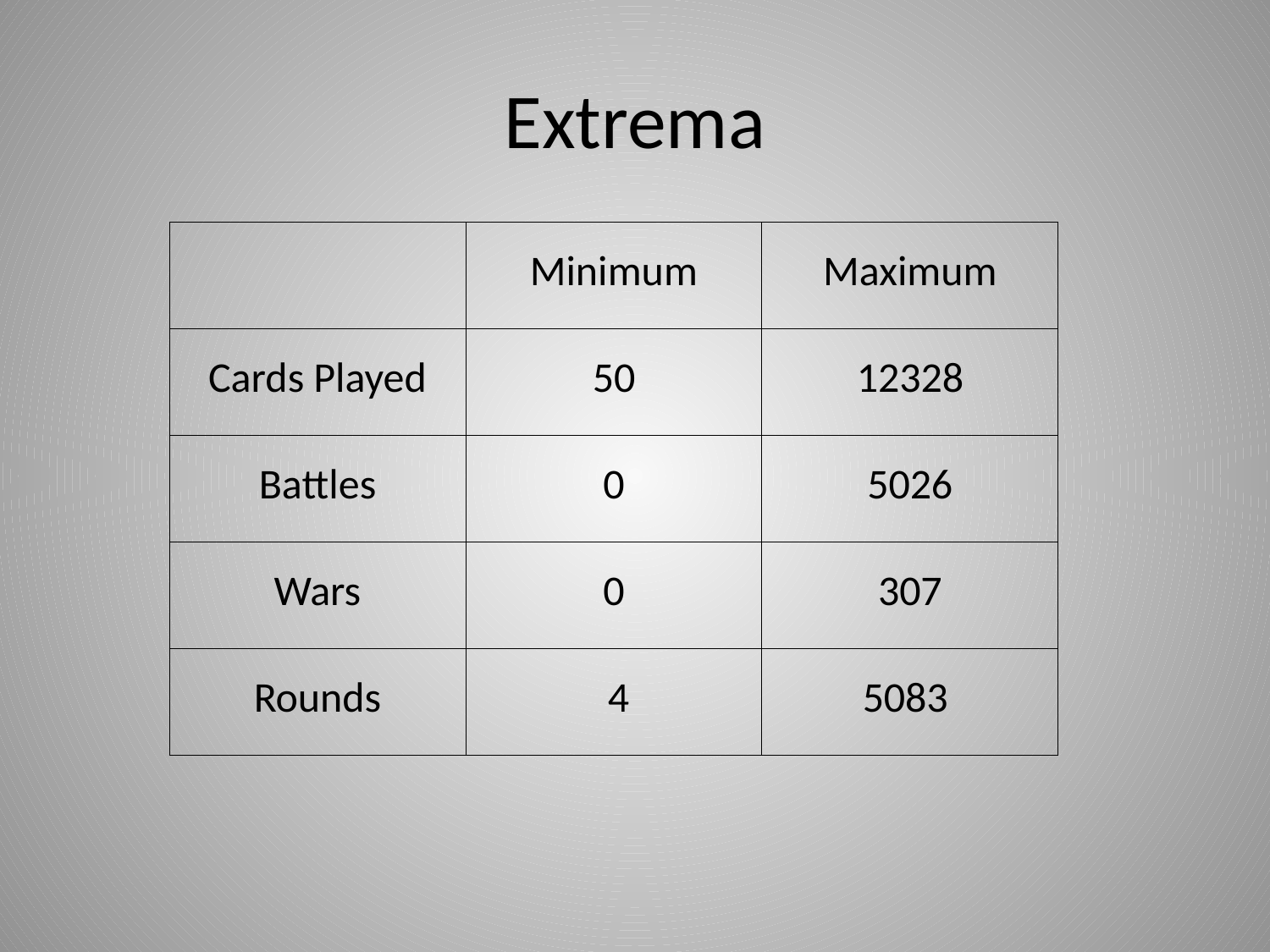

# Extrema
|  | Minimum | Maximum |
| --- | --- | --- |
| Cards Played | 50 | 12328 |
| Battles | 0 | 5026 |
| Wars | 0 | 307 |
| Rounds | 4 | 5083 |